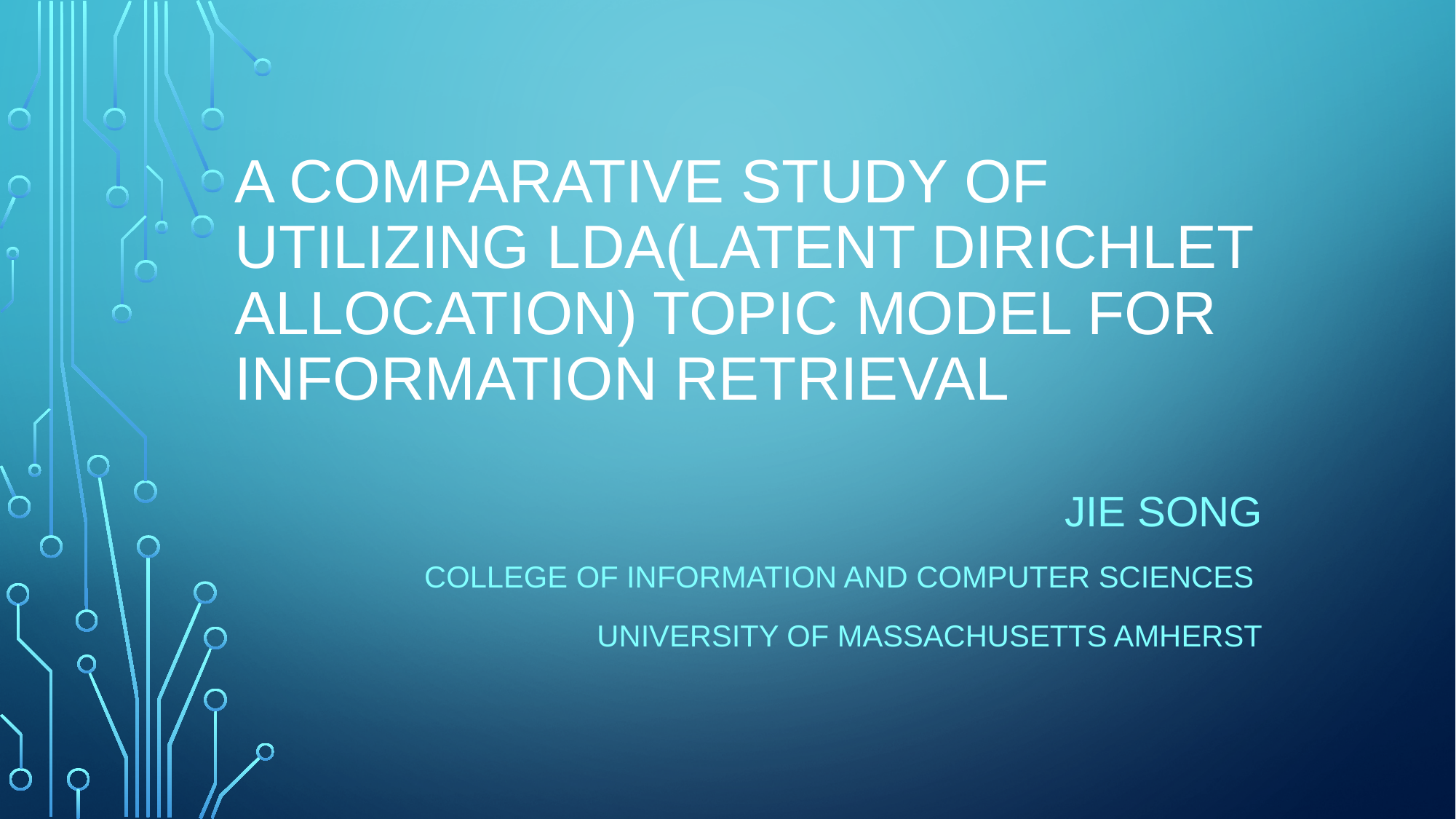

# A comparative study of utilizing LDA(Latent DirichleT ALLOCATION) topic model for information retrieval
Jie song
College of Information and Computer Sciences
University of Massachusetts Amherst